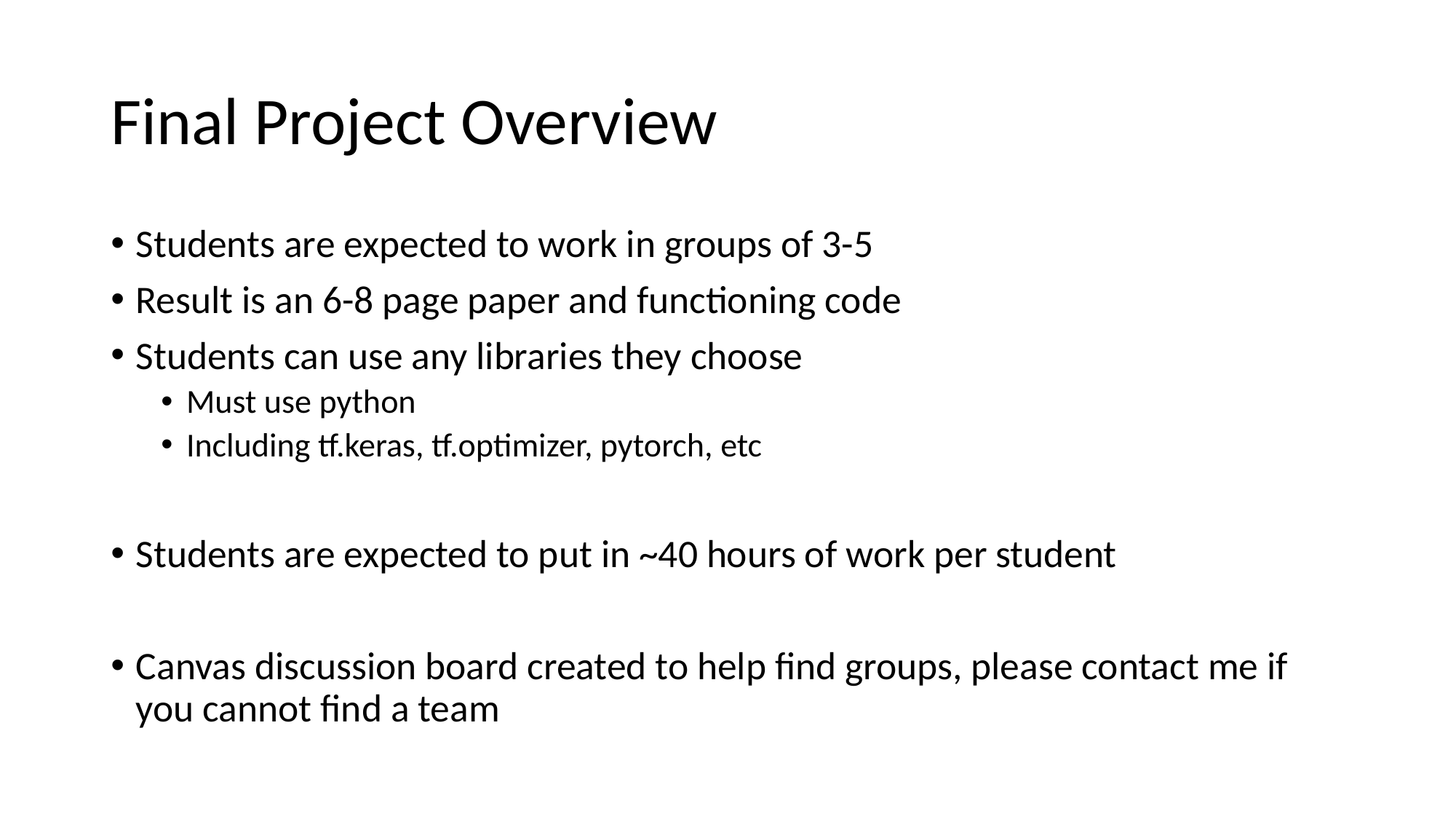

# Final Project Overview
Students are expected to work in groups of 3-5
Result is an 6-8 page paper and functioning code
Students can use any libraries they choose
Must use python
Including tf.keras, tf.optimizer, pytorch, etc

Students are expected to put in ~40 hours of work per student

Canvas discussion board created to help find groups, please contact me if you cannot find a team